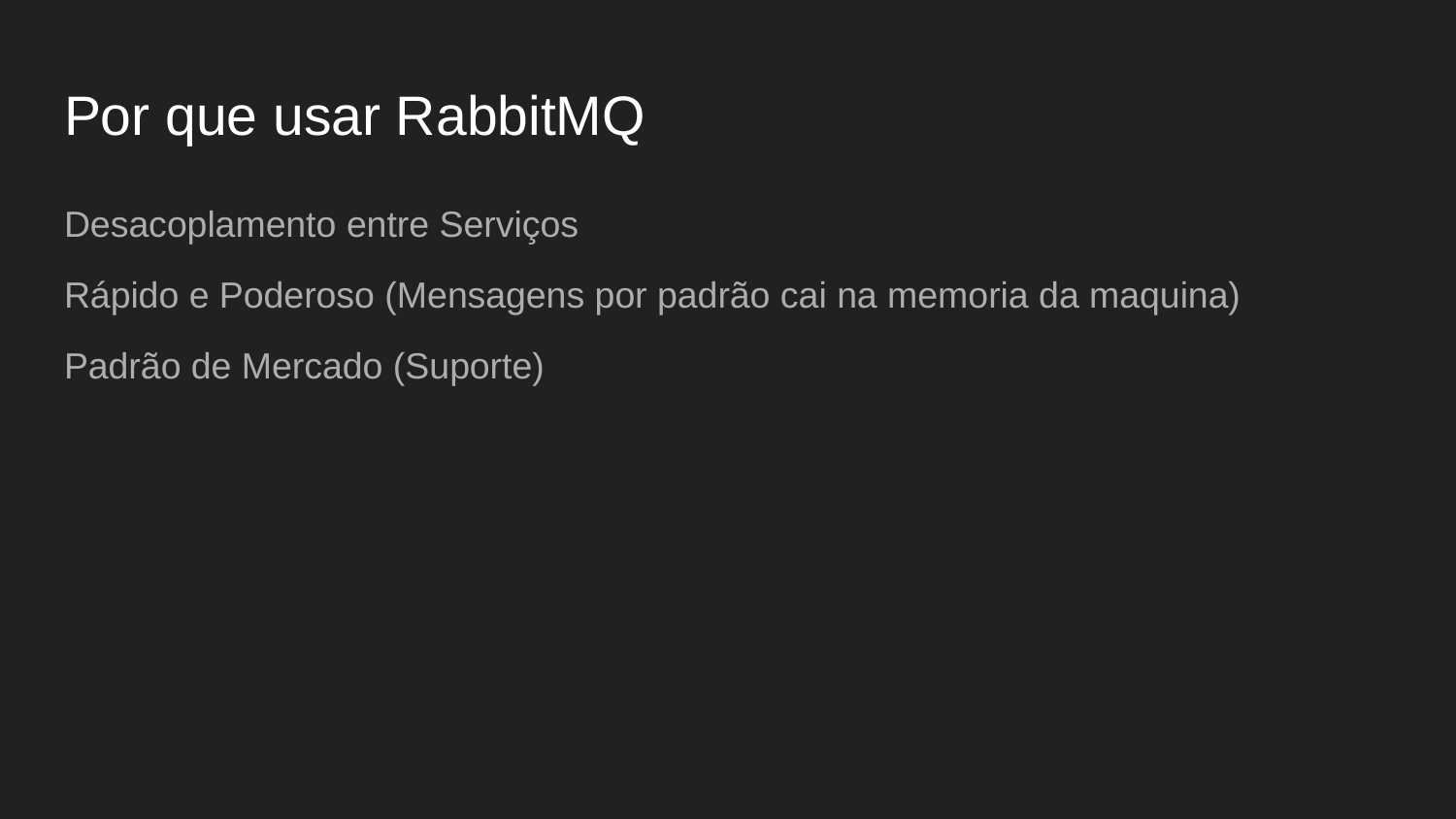

# Por que usar RabbitMQ
Desacoplamento entre Serviços
Rápido e Poderoso (Mensagens por padrão cai na memoria da maquina)
Padrão de Mercado (Suporte)